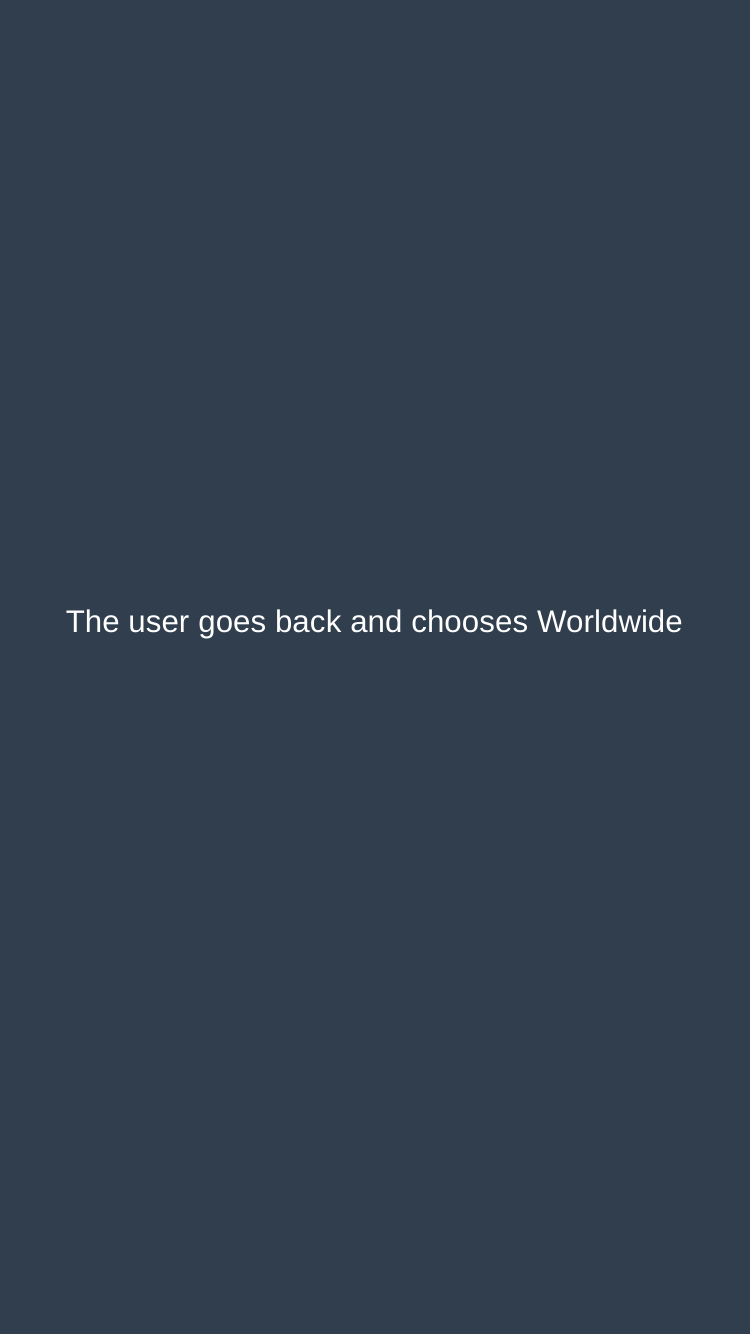

The user goes back and chooses Worldwide